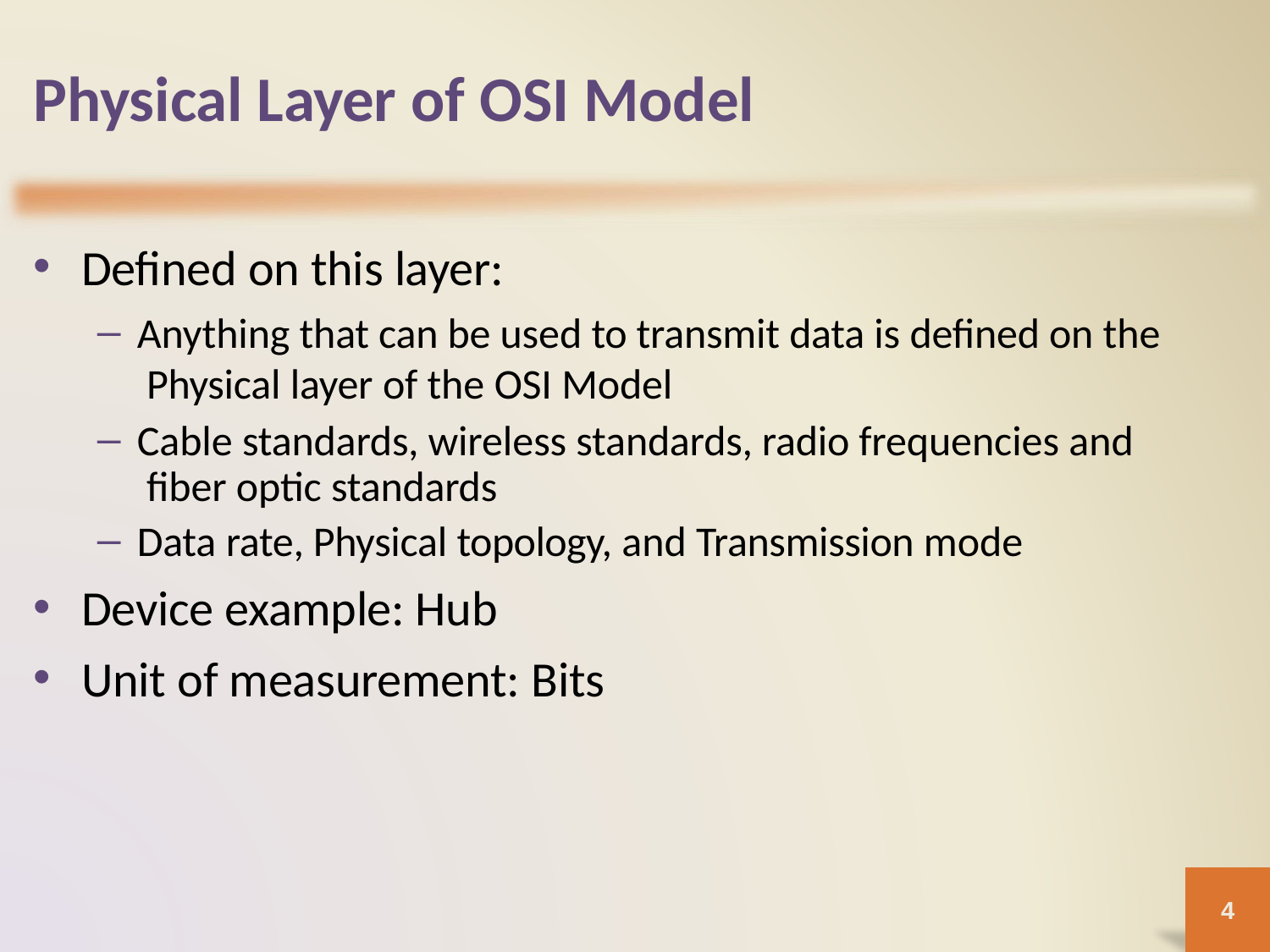

# Physical Layer of OSI Model
Defined on this layer:
Anything that can be used to transmit data is defined on the  Physical layer of the OSI Model
Cable standards, wireless standards, radio frequencies and  fiber optic standards
Data rate, Physical topology, and Transmission mode
Device example: Hub
Unit of measurement: Bits
4